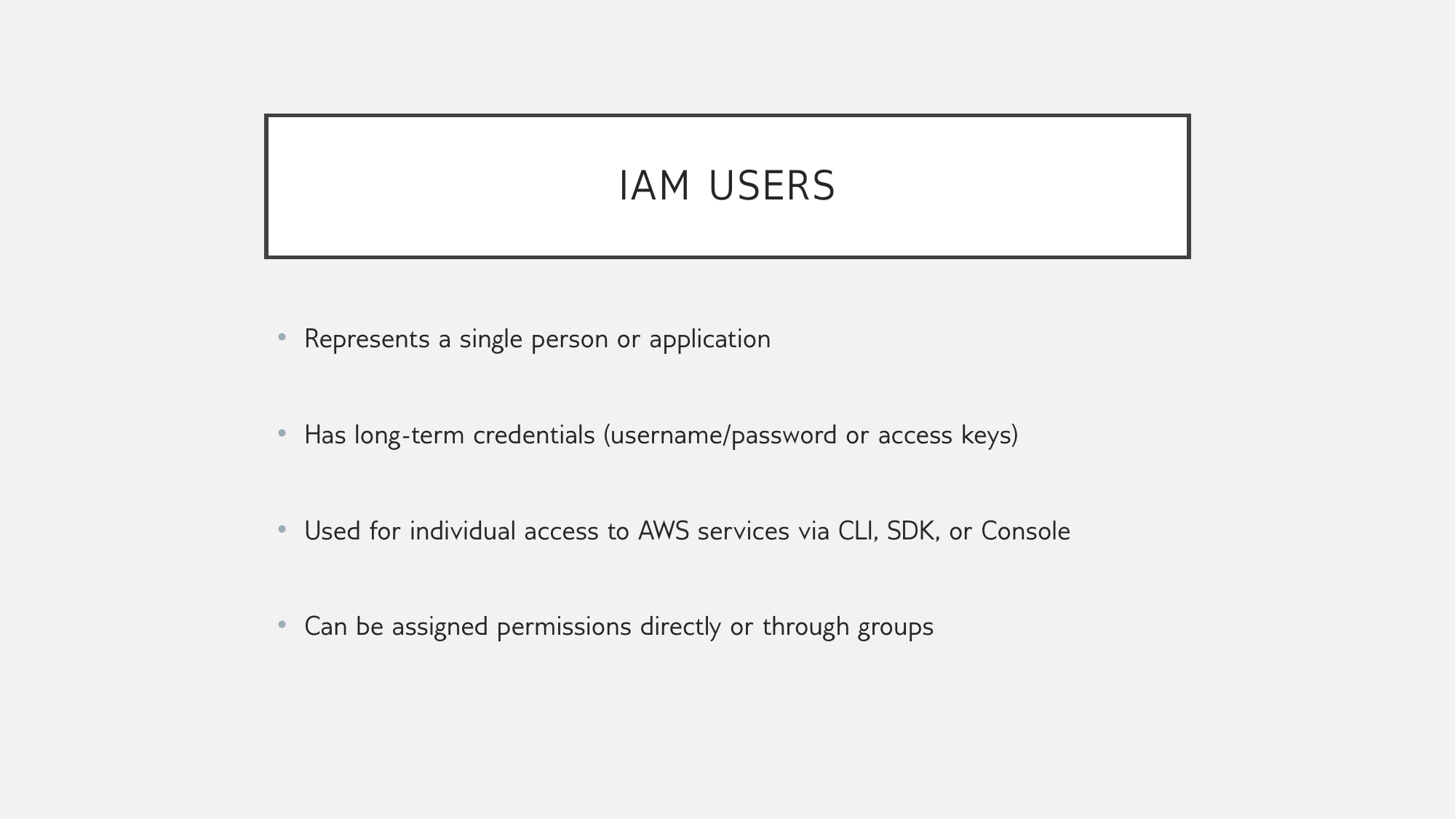

# IAM Users
Represents a single person or application

Has long-term credentials (username/password or access keys)

Used for individual access to AWS services via CLI, SDK, or Console

Can be assigned permissions directly or through groups